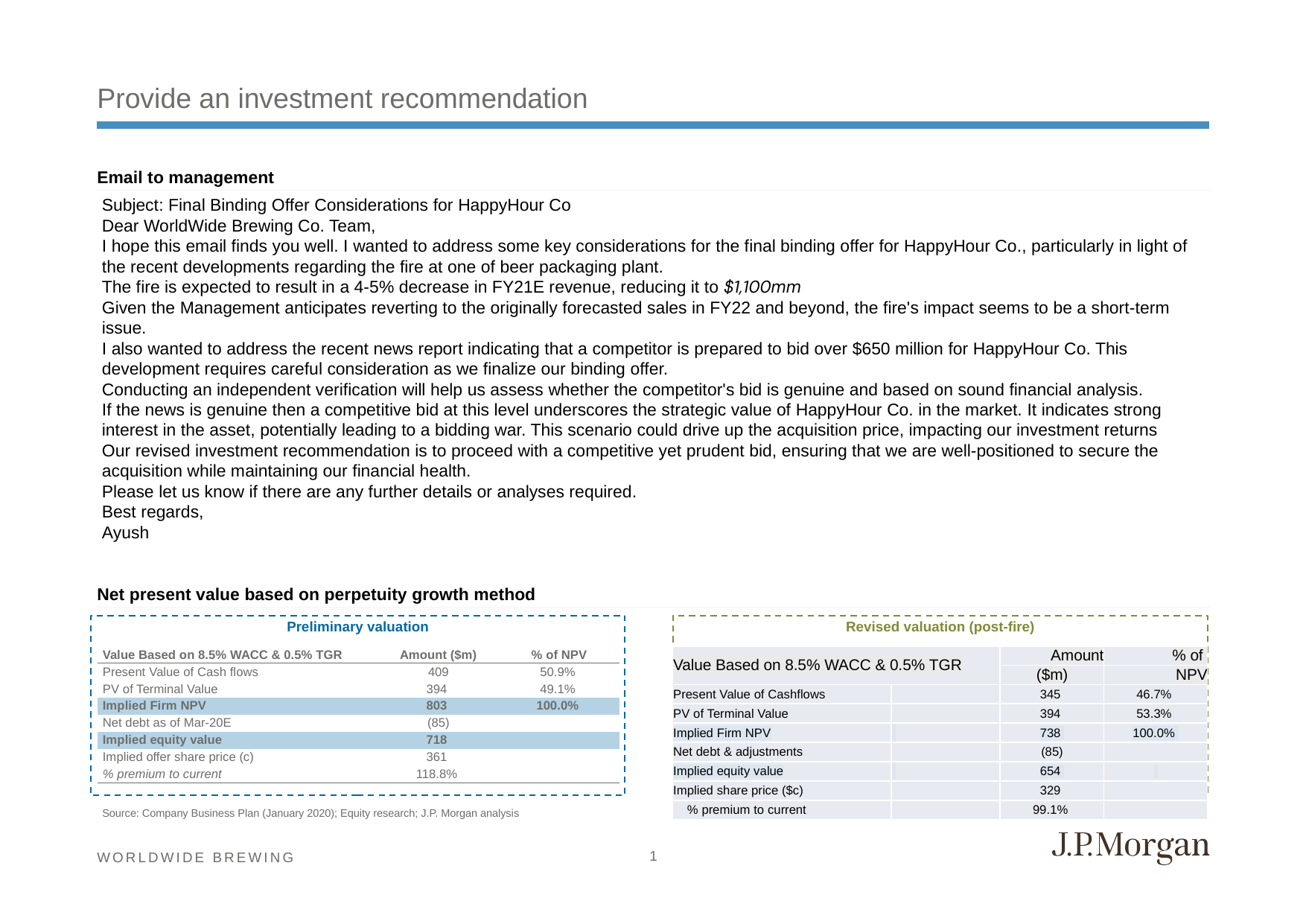

.

# Provide an investment recommendation
Email to management
Subject: Final Binding Offer Considerations for HappyHour Co
Dear WorldWide Brewing Co. Team,
I hope this email finds you well. I wanted to address some key considerations for the final binding offer for HappyHour Co., particularly in light of the recent developments regarding the fire at one of beer packaging plant.
The fire is expected to result in a 4-5% decrease in FY21E revenue, reducing it to $1,100mm
Given the Management anticipates reverting to the originally forecasted sales in FY22 and beyond, the fire's impact seems to be a short-term issue.
I also wanted to address the recent news report indicating that a competitor is prepared to bid over $650 million for HappyHour Co. This development requires careful consideration as we finalize our binding offer.
Conducting an independent verification will help us assess whether the competitor's bid is genuine and based on sound financial analysis.
If the news is genuine then a competitive bid at this level underscores the strategic value of HappyHour Co. in the market. It indicates strong interest in the asset, potentially leading to a bidding war. This scenario could drive up the acquisition price, impacting our investment returns
Our revised investment recommendation is to proceed with a competitive yet prudent bid, ensuring that we are well-positioned to secure the acquisition while maintaining our financial health.
Please let us know if there are any further details or analyses required.
Best regards,
Ayush

Net present value based on perpetuity growth method
Preliminary valuation
Revised valuation (post-fire)
| Value Based on 8.5% WACC & 0.5% TGR |  | Amount | % of |
| --- | --- | --- | --- |
|  |  | ($m) | NPV |
| Present Value of Cashflows |  | 345 | 46.7% |
| PV of Terminal Value |  | 394 | 53.3% |
| Implied Firm NPV |  | 738 | 100.0% |
| Net debt & adjustments |  | (85) |  |
| Implied equity value |  | 654 |  |
| Implied share price ($c) |  | 329 |  |
| % premium to current |  | 99.1% |  |
| Value Based on 8.5% WACC & 0.5% TGR | Amount ($m) | % of NPV |
| --- | --- | --- |
| Present Value of Cash flows | 409 | 50.9% |
| PV of Terminal Value | 394 | 49.1% |
| Implied Firm NPV | 803 | 100.0% |
| Net debt as of Mar-20E | (85) |  |
| Implied equity value | 718 |  |
| Implied offer share price (c) | 361 |  |
| % premium to current | 118.8% |  |
Source: Company Business Plan (January 2020); Equity research; J.P. Morgan analysis
1